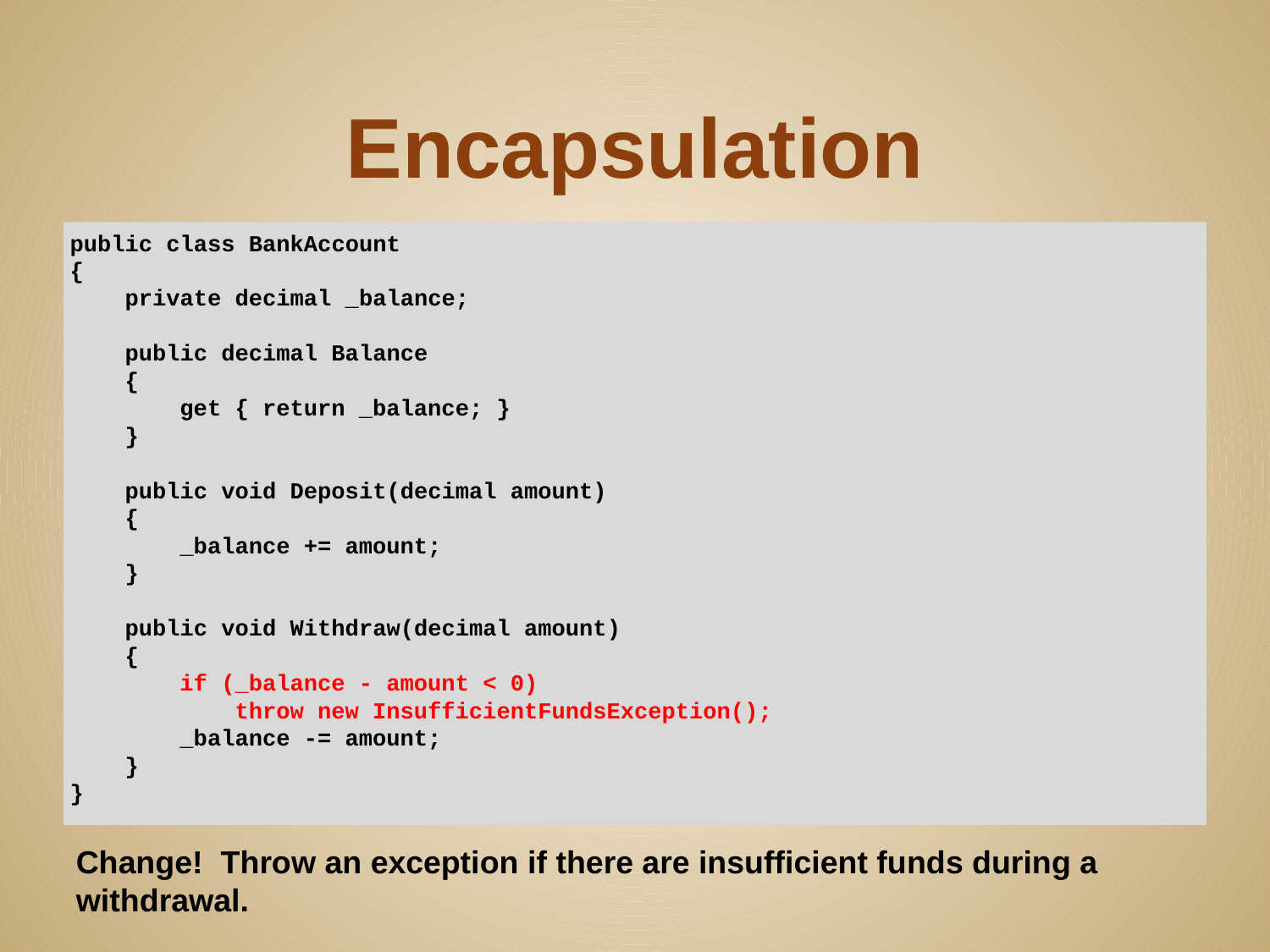

# Encapsulation
public class BankAccount
{
    private decimal _balance;

    public decimal Balance
    {
        get { return _balance; }
    }

    public void Deposit(decimal amount)
    {
        _balance += amount;
    }

    public void Withdraw(decimal amount)
    {
        if (_balance - amount < 0)
            throw new InsufficientFundsException();
        _balance -= amount;
    }
}
Change!  Throw an exception if there are insufficient funds during a withdrawal.